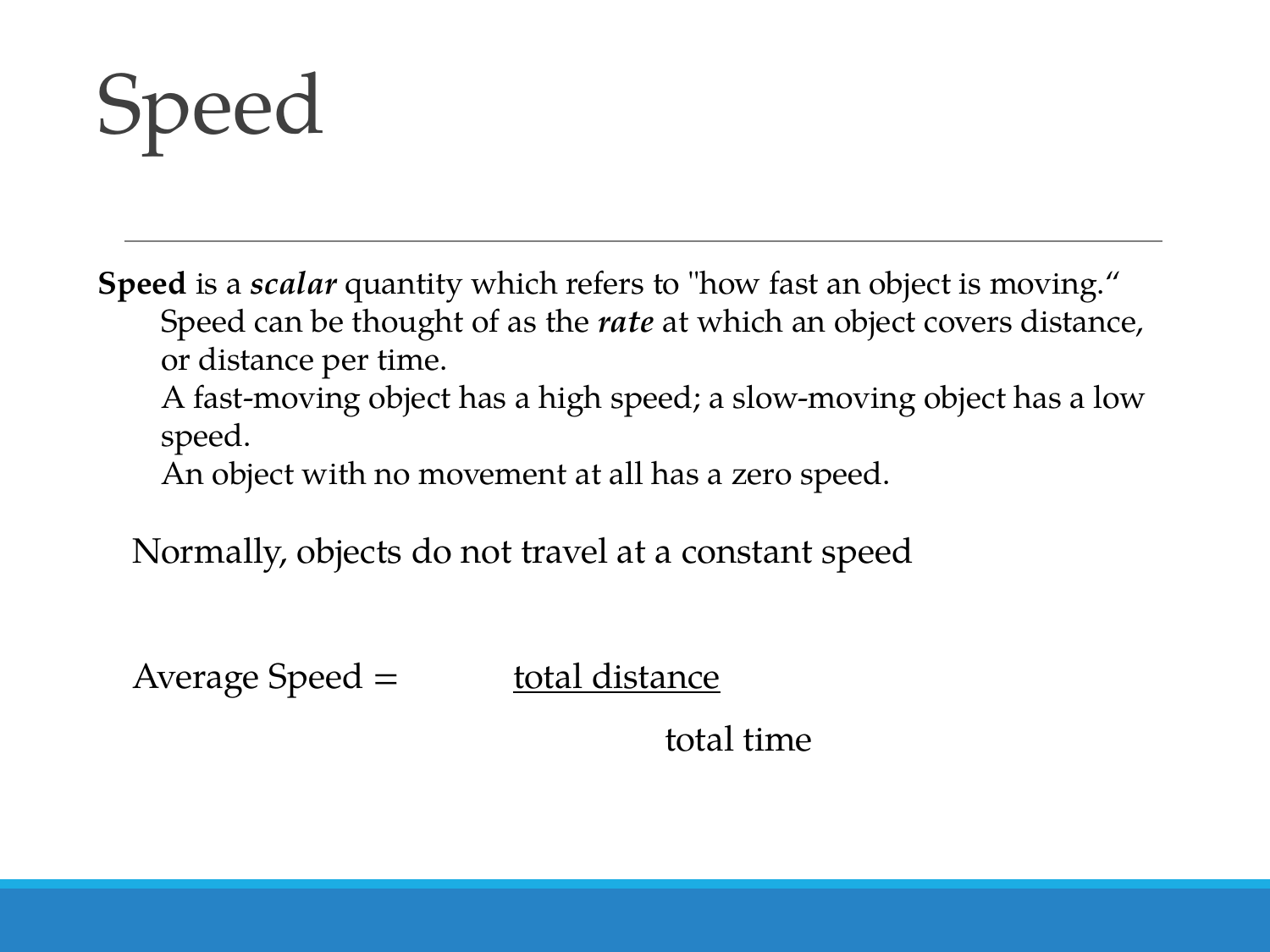

# Speed
Speed is a scalar quantity which refers to "how fast an object is moving.“
Speed can be thought of as the rate at which an object covers distance, or distance per time.
A fast-moving object has a high speed; a slow-moving object has a low speed.
An object with no movement at all has a zero speed.
Normally, objects do not travel at a constant speed

Average Speed =	total distance
			                 total time